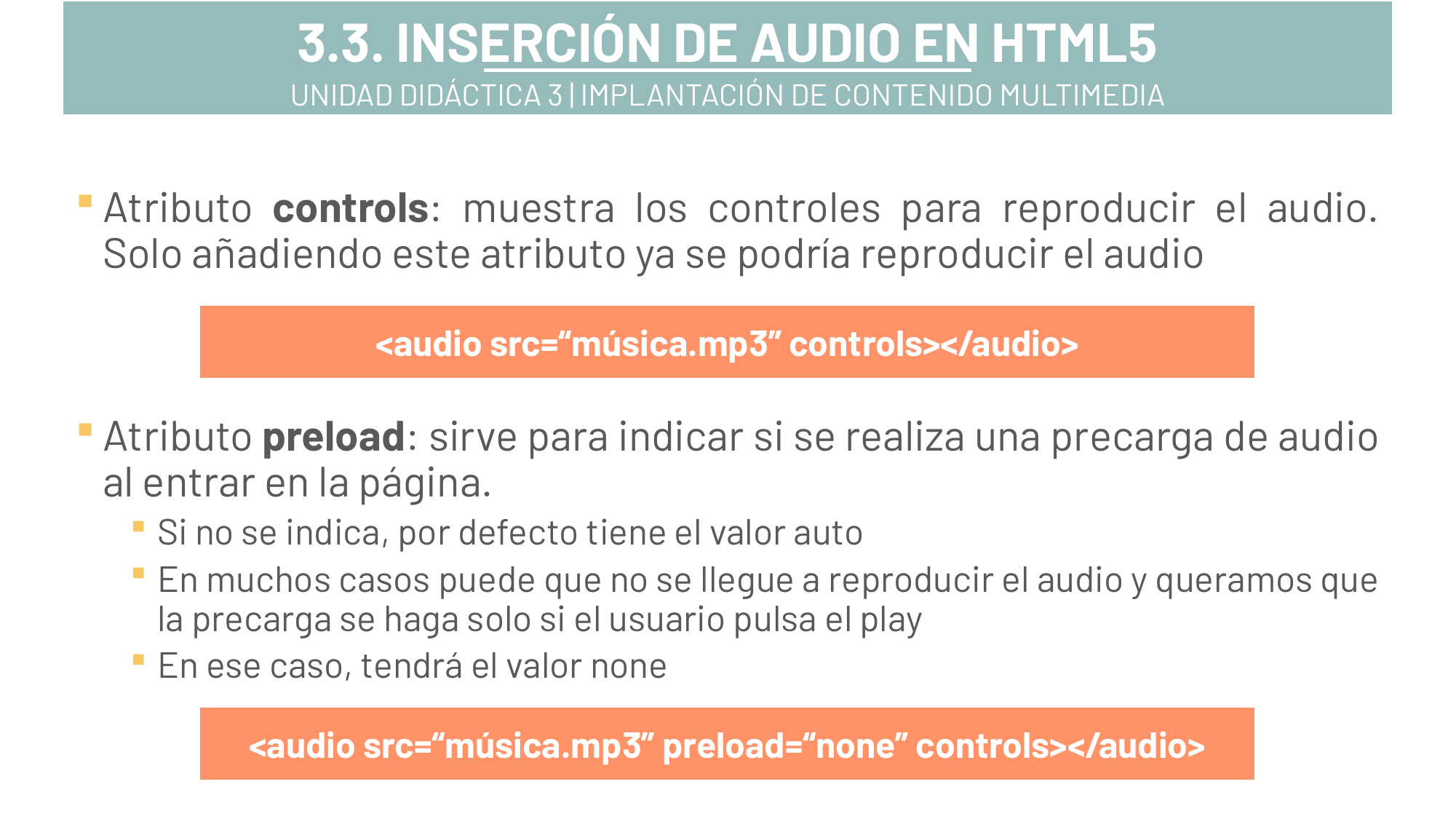

3.3. INSERCIÓN DE AUDIO EN HTML5
UNIDAD DIDÁCTICA 3 | IMPLANTACIÓN DE CONTENIDO MULTIMEDIA
Atributo controls: muestra los controles para reproducir el audio. Solo añadiendo este atributo ya se podría reproducir el audio

Atributo preload: sirve para indicar si se realiza una precarga de audio al entrar en la página.
Si no se indica, por defecto tiene el valor auto
En muchos casos puede que no se llegue a reproducir el audio y queramos que la precarga se haga solo si el usuario pulsa el play
En ese caso, tendrá el valor none
<audio src=“música.mp3” controls></audio>
<audio src=“música.mp3” preload=“none” controls></audio>